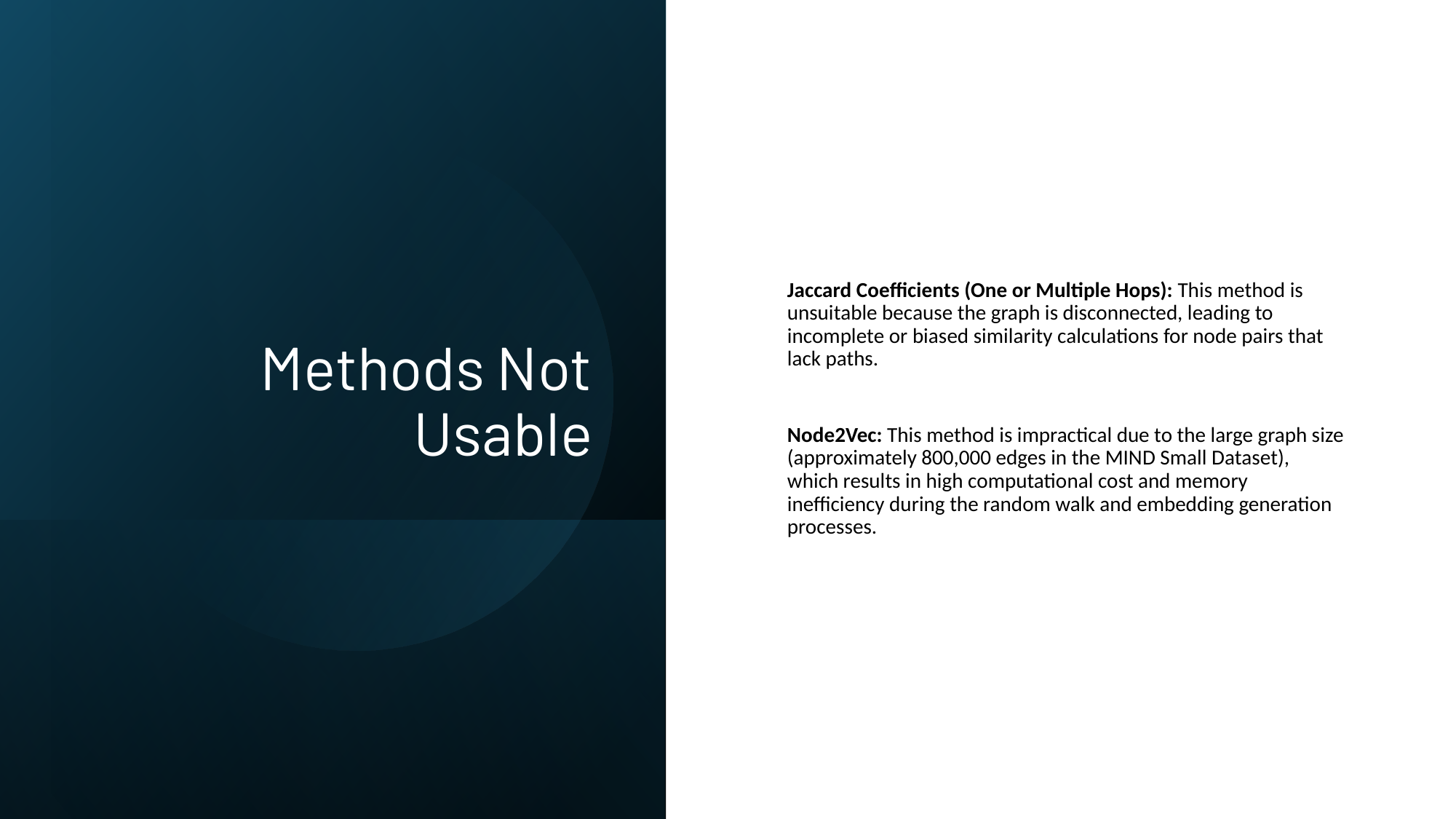

# Methods Not Usable

Jaccard Coefficients (One or Multiple Hops): This method is unsuitable because the graph is disconnected, leading to incomplete or biased similarity calculations for node pairs that lack paths.

Node2Vec: This method is impractical due to the large graph size (approximately 800,000 edges in the MIND Small Dataset), which results in high computational cost and memory inefficiency during the random walk and embedding generation processes.